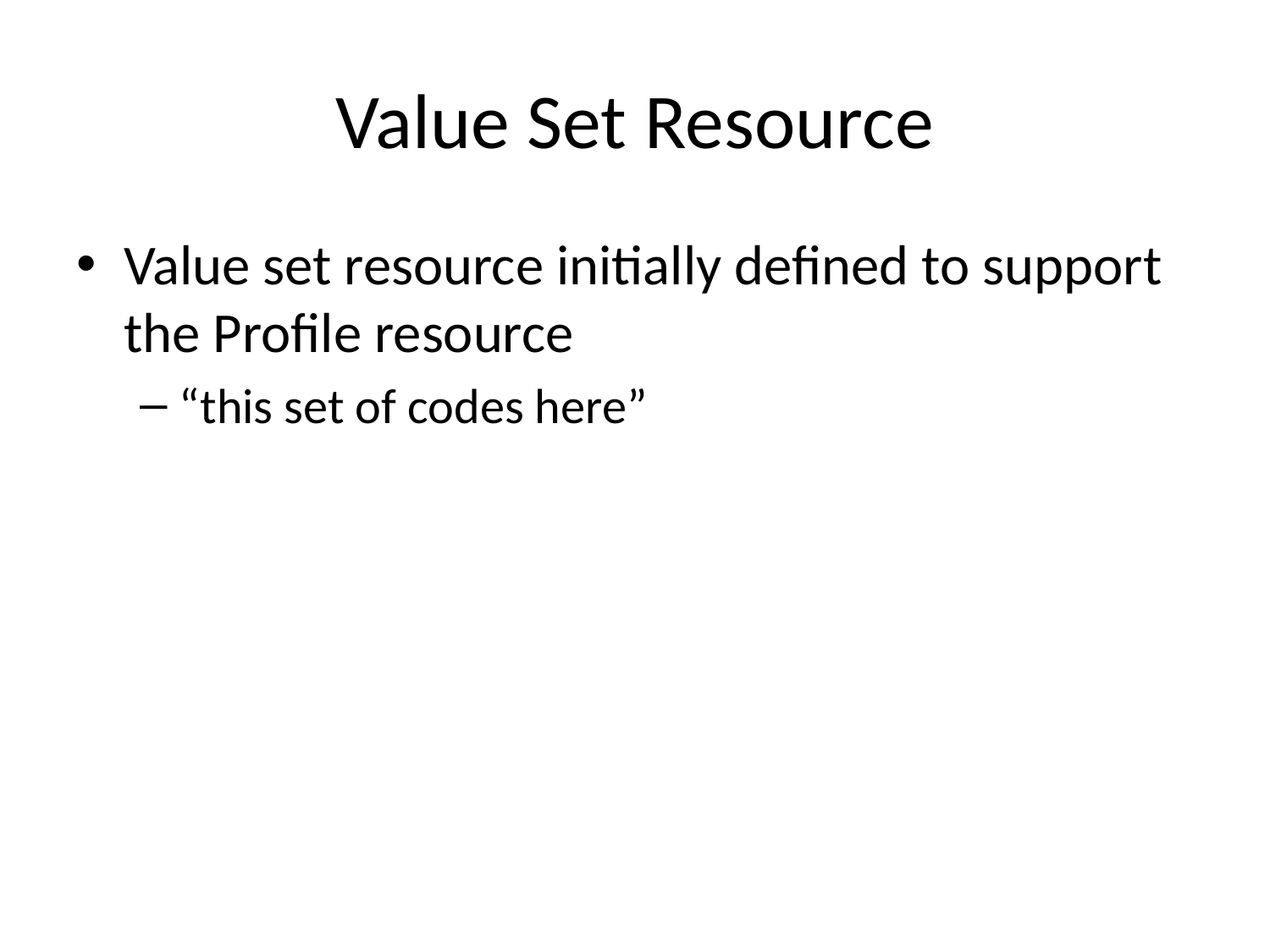

# Value Set Resource
Value set resource initially defined to support the Profile resource
“this set of codes here”